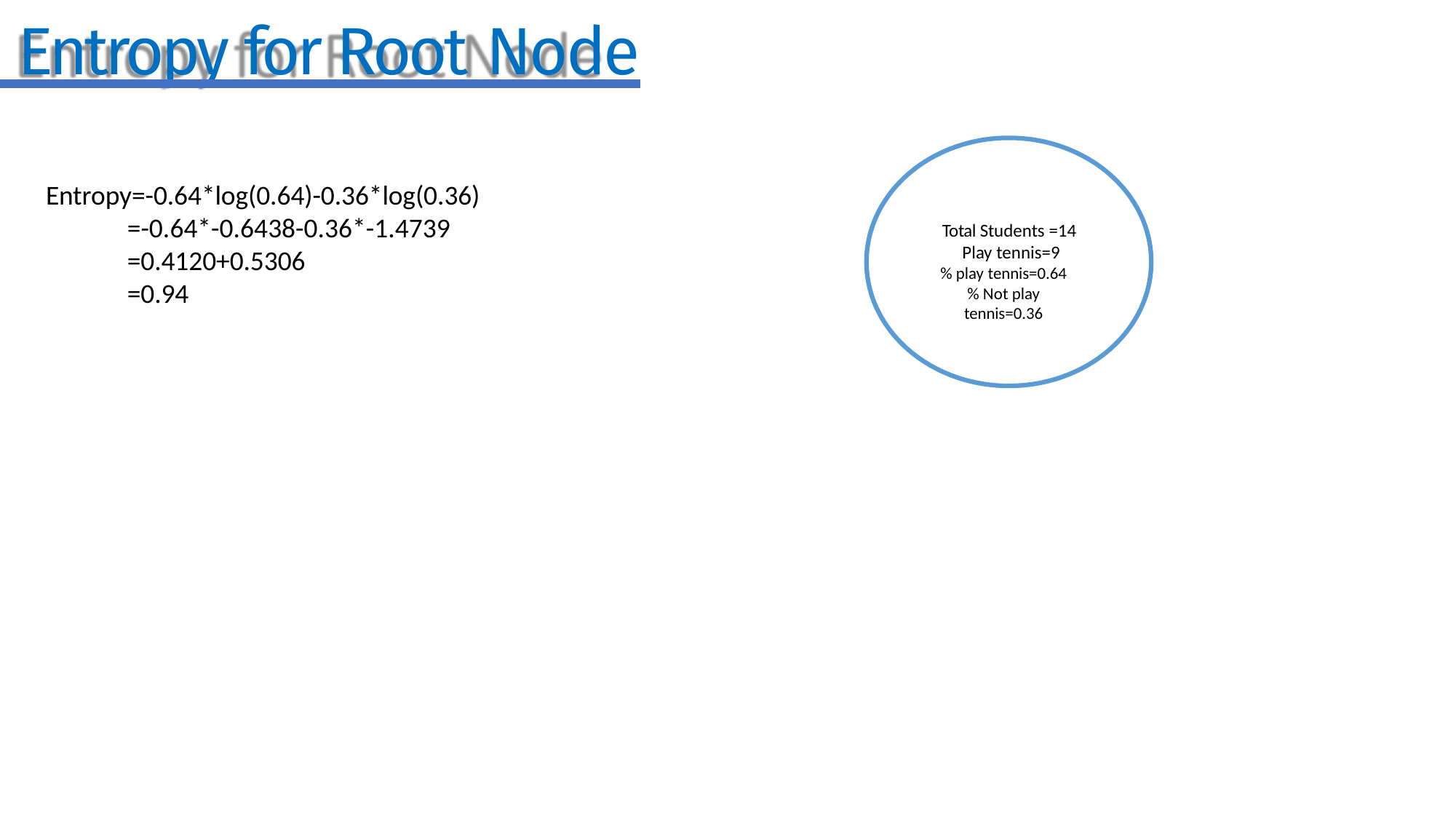

# Entropy for Root Node

Entropy=-0.64*log(0.64)-0.36*log(0.36)
=-0.64*-0.6438-0.36*-1.4739
=0.4120+0.5306
=0.94
Total Students =14  Play tennis=9
% play tennis=0.64
% Not play tennis=0.36